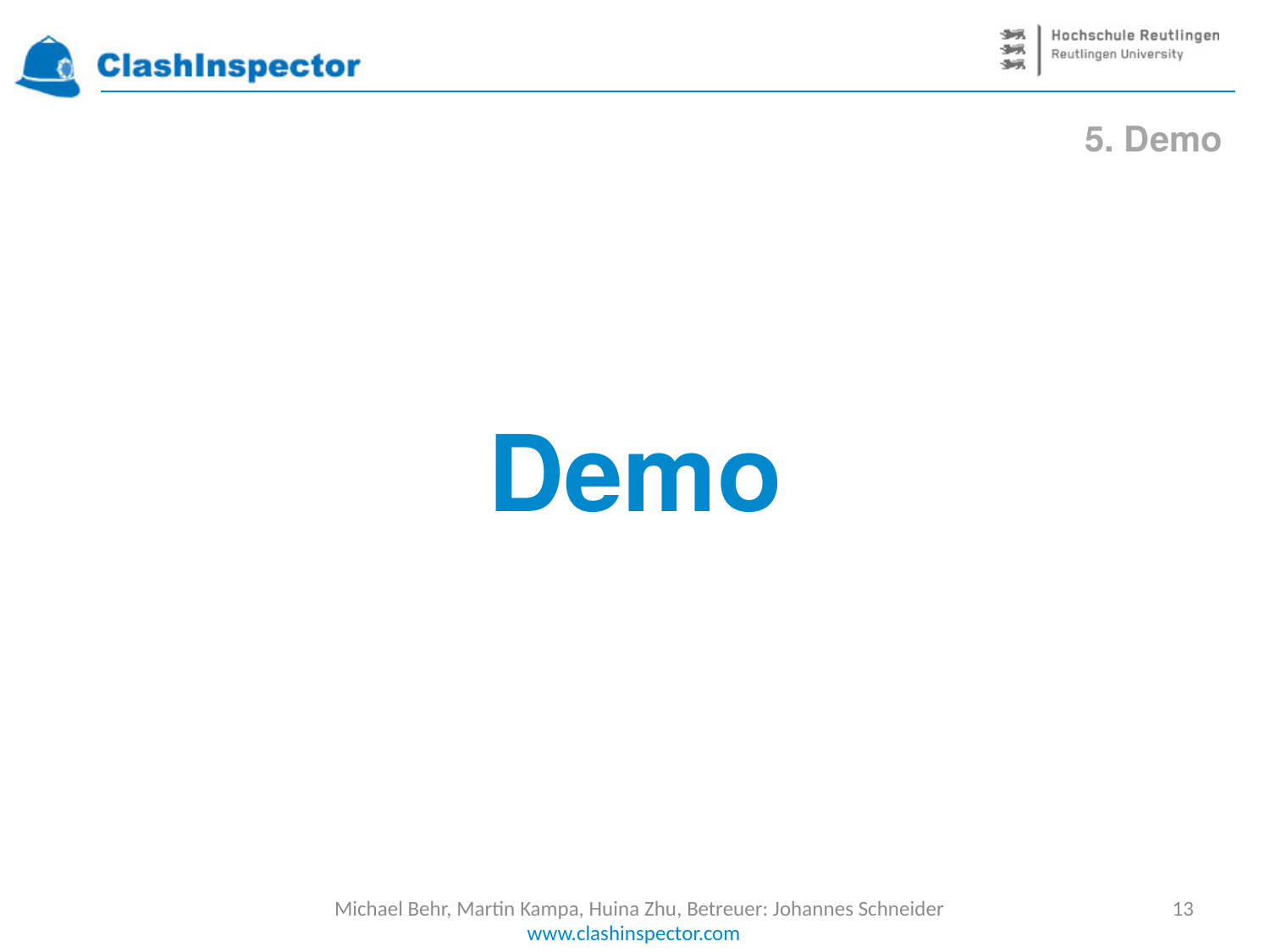

5. Demo
Demo
Michael Behr, Martin Kampa, Huina Zhu, Betreuer: Johannes Schneider
13